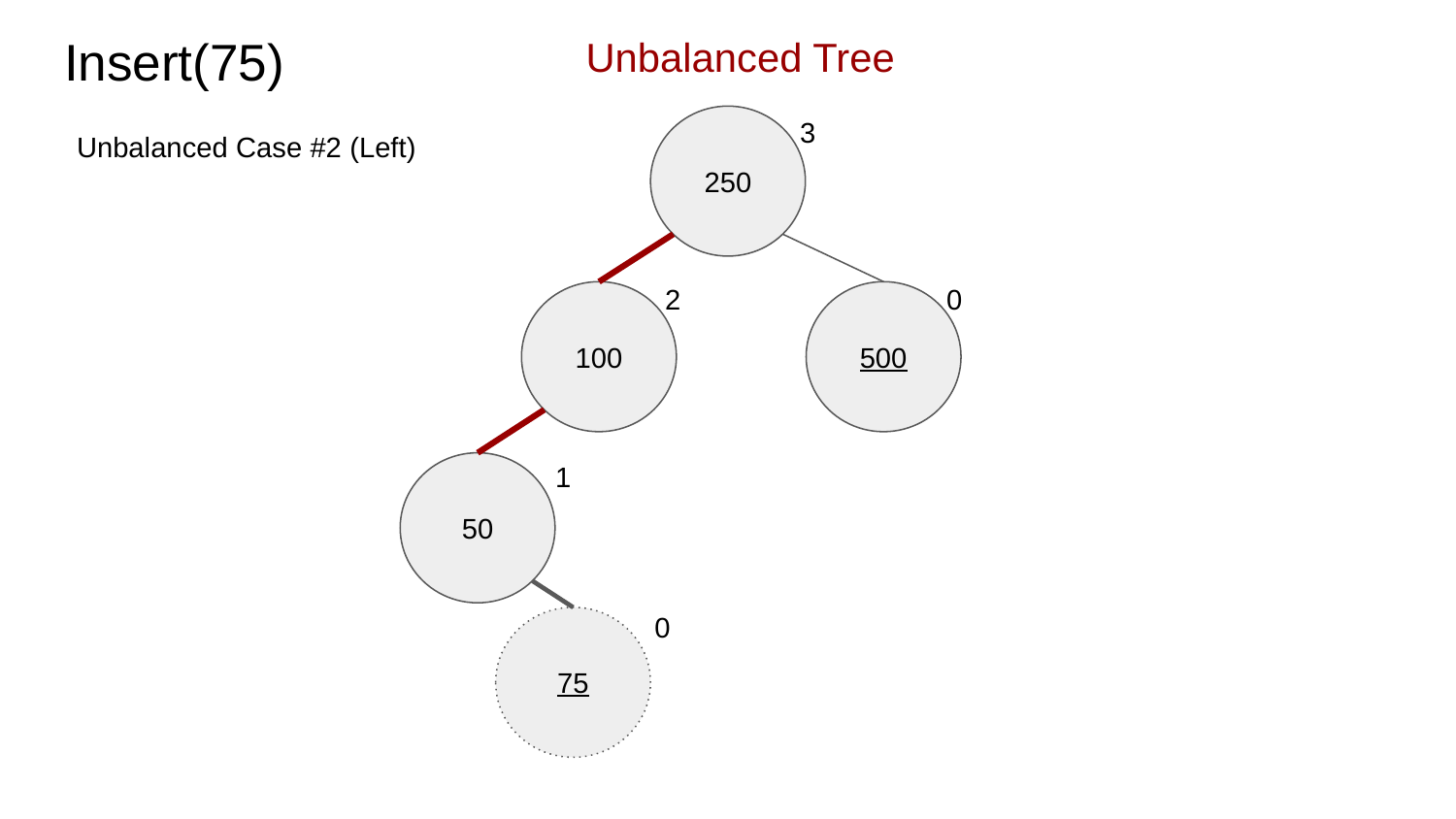

# Insert(75)
Unbalanced Tree
3
250
Unbalanced Case #2 (Left)
2
0
100
500
1
50
0
75